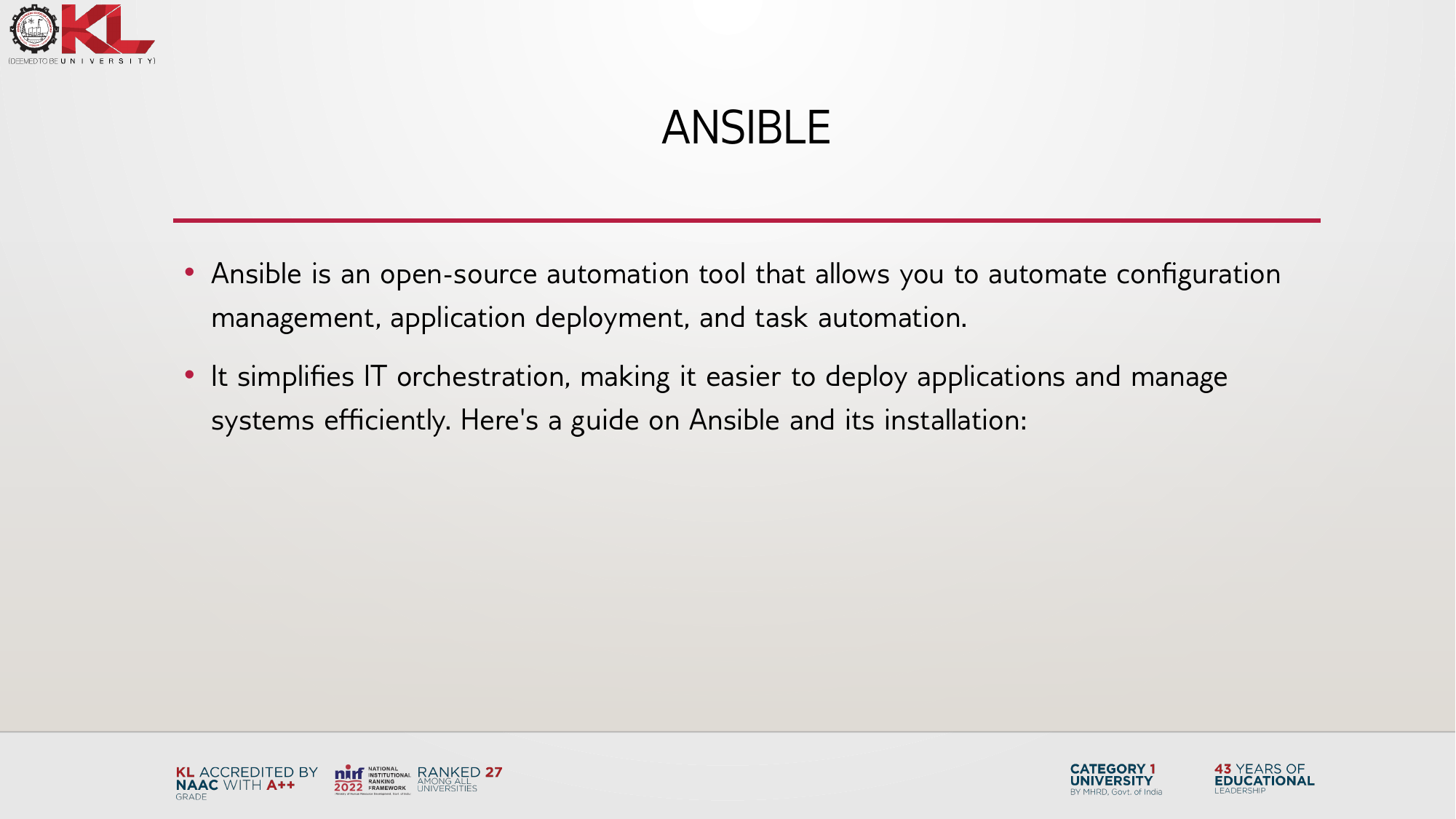

# Ansible
Ansible is an open-source automation tool that allows you to automate configuration management, application deployment, and task automation.
It simplifies IT orchestration, making it easier to deploy applications and manage systems efficiently. Here's a guide on Ansible and its installation: